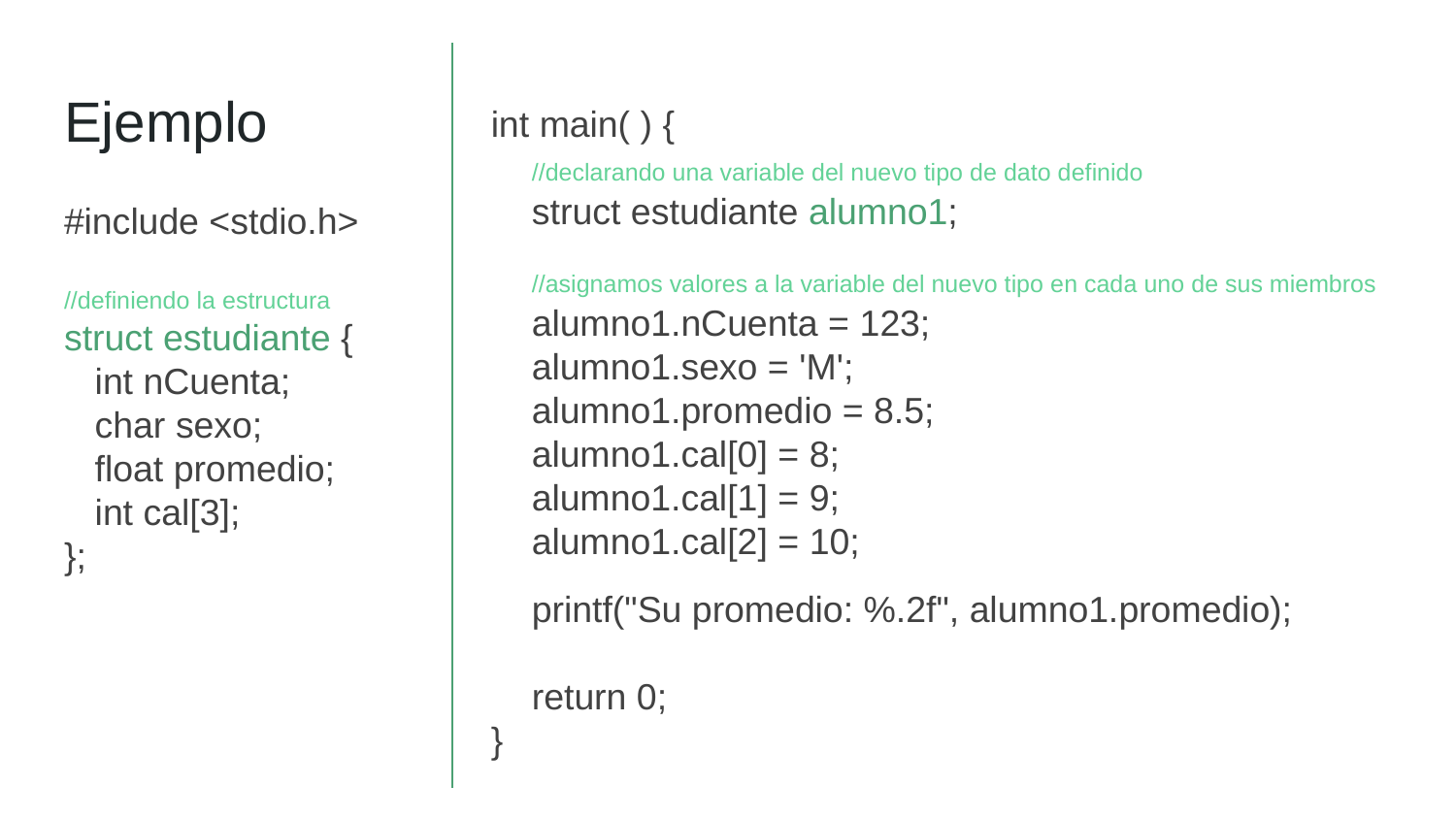

# Ejemplo
int main( ) {
    //declarando una variable del nuevo tipo de dato definido
    struct estudiante alumno1;

    //asignamos valores a la variable del nuevo tipo en cada uno de sus miembros
    alumno1.nCuenta = 123;
    alumno1.sexo = 'M';
    alumno1.promedio = 8.5;
    alumno1.cal[0] = 8;
    alumno1.cal[1] = 9;
    alumno1.cal[2] = 10;

    printf("Su promedio: %.2f", alumno1.promedio);

    return 0;
}
#include <stdio.h>

//definiendo la estructura
struct estudiante {
   int nCuenta;
   char sexo;
   float promedio;
   int cal[3];
};